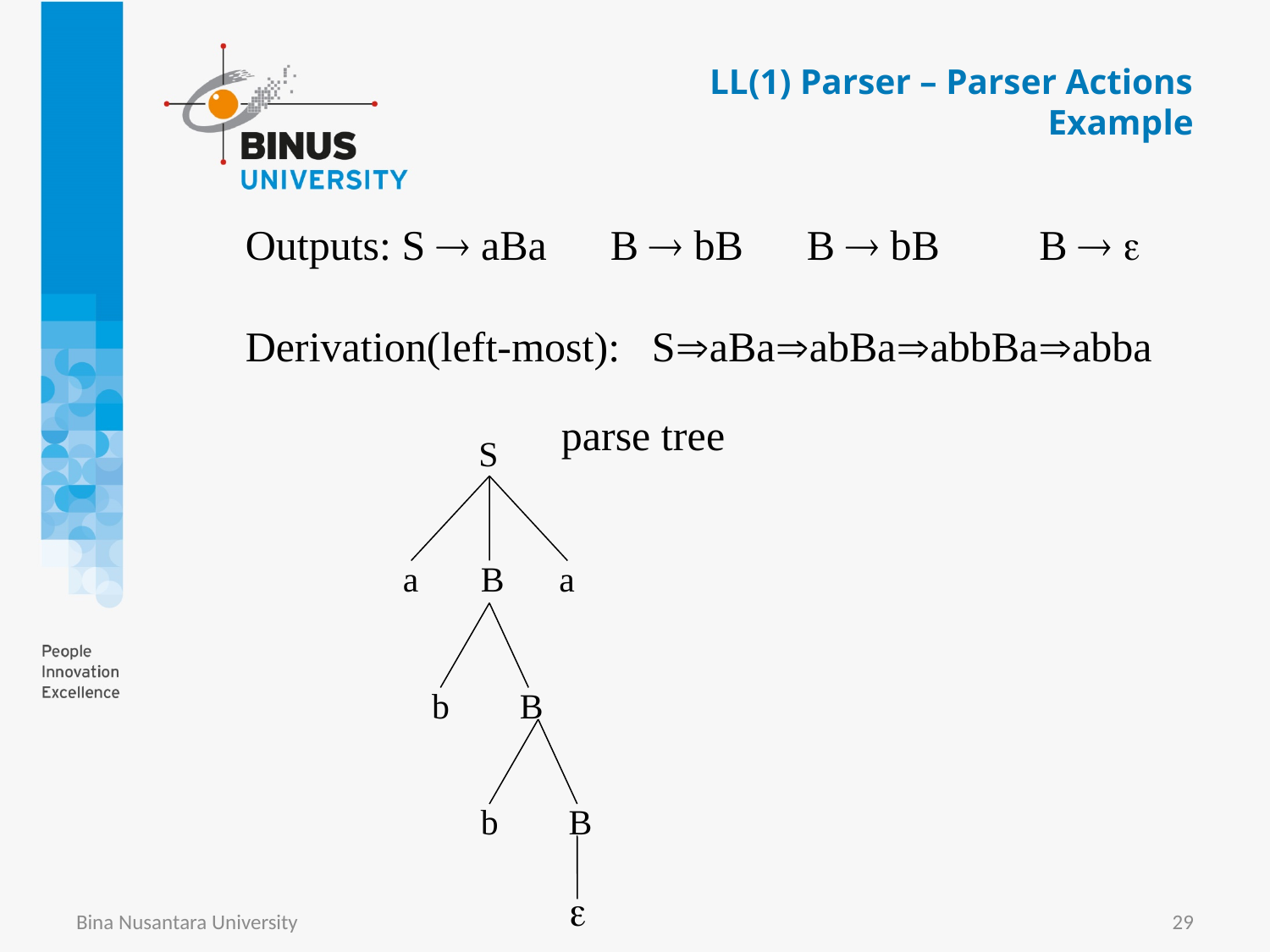

LL(1) Parser – Parser Actions
Example
Outputs: S → aBa      B → bB      B → bB 	   B → ε

Derivation(left-most):   S⇒aBa⇒abBa⇒abbBa⇒abba

parse tree
S

a
B
a

b
B

b
B

ε
Bina Nusantara University
29